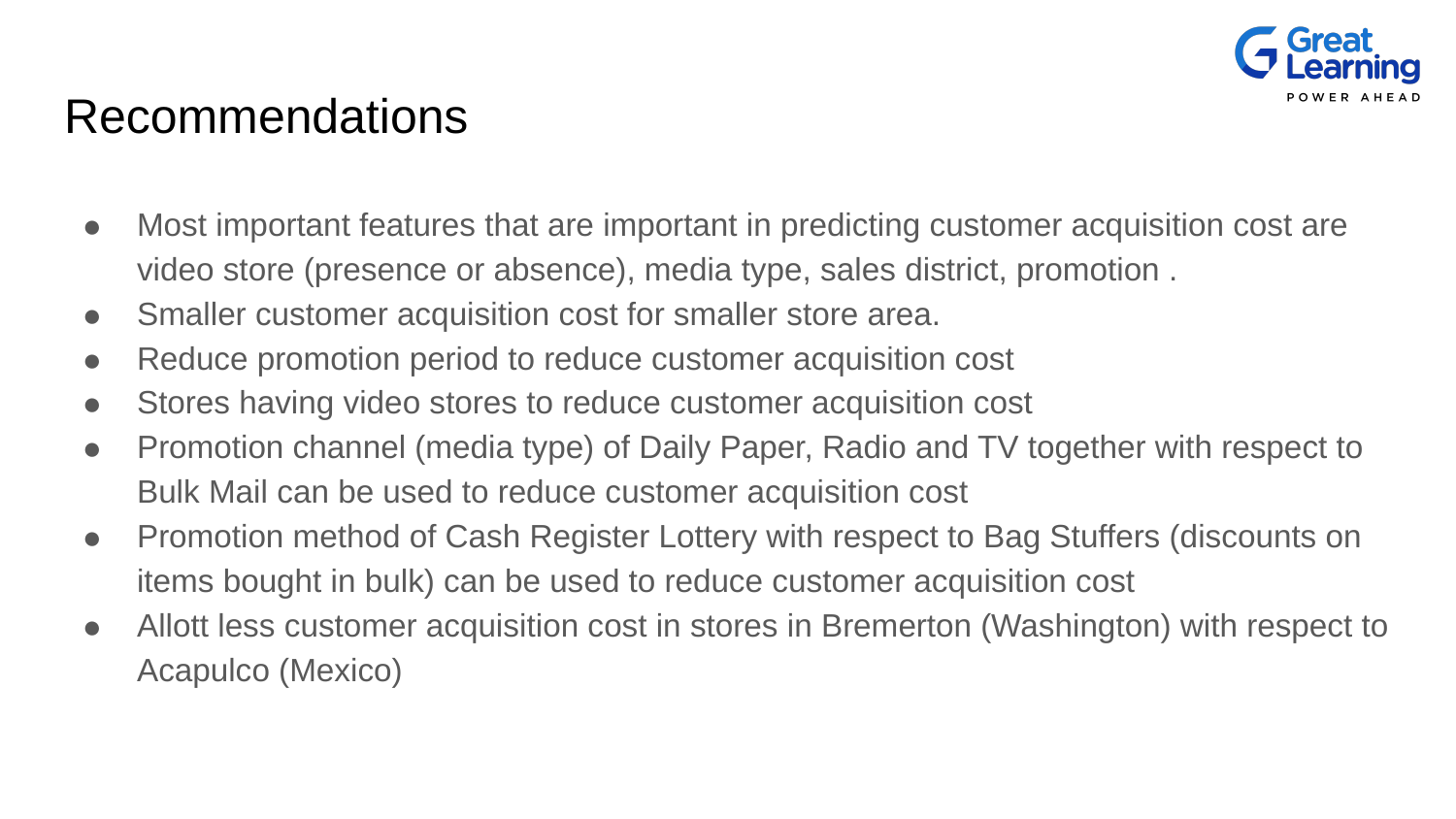

# Recommendations
Most important features that are important in predicting customer acquisition cost are video store (presence or absence), media type, sales district, promotion .
Smaller customer acquisition cost for smaller store area.
Reduce promotion period to reduce customer acquisition cost
Stores having video stores to reduce customer acquisition cost
Promotion channel (media type) of Daily Paper, Radio and TV together with respect to Bulk Mail can be used to reduce customer acquisition cost
Promotion method of Cash Register Lottery with respect to Bag Stuffers (discounts on items bought in bulk) can be used to reduce customer acquisition cost
Allott less customer acquisition cost in stores in Bremerton (Washington) with respect to Acapulco (Mexico)